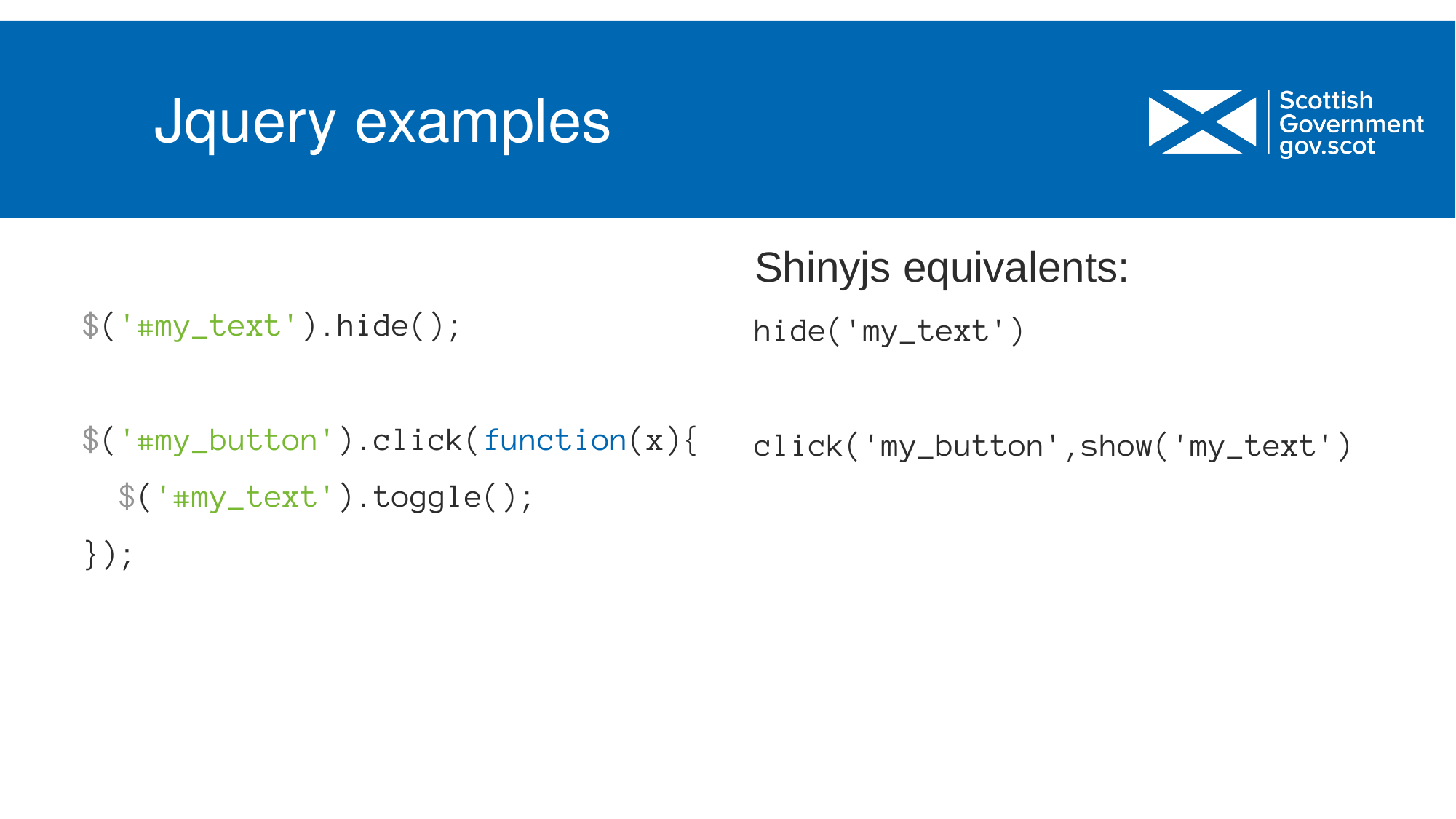

# Jquery examples

$('#my_text').hide();

$('#my_button').click(function(x){
  $('#my_text').toggle();
});

Shinyjs equivalents:
hide('my_text')

click('my_button',show('my_text')